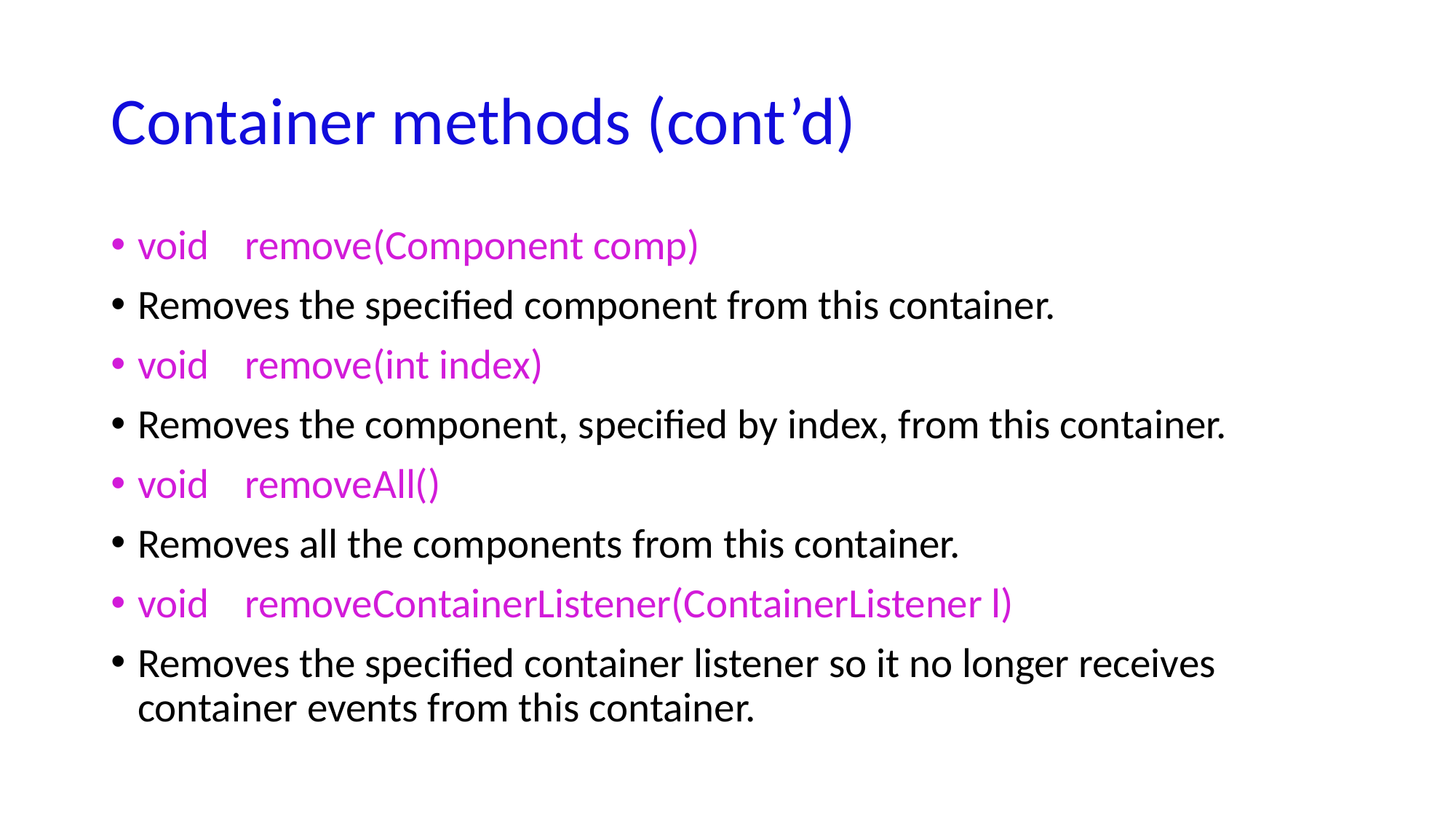

# Container methods (cont’d)
void	remove(Component comp)
Removes the specified component from this container.
void	remove(int index)
Removes the component, specified by index, from this container.
void	removeAll()
Removes all the components from this container.
void	removeContainerListener(ContainerListener l)
Removes the specified container listener so it no longer receives container events from this container.